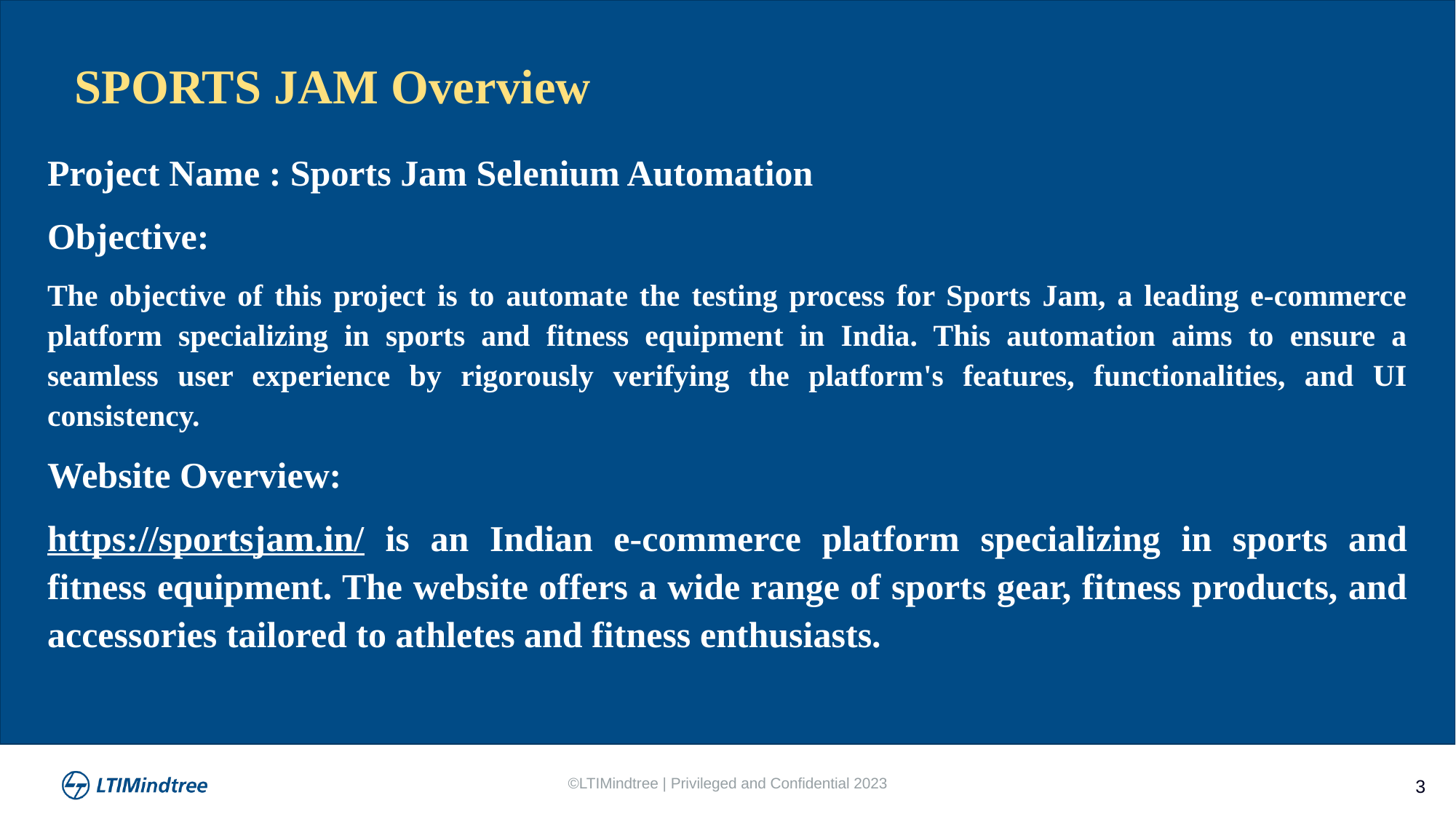

SPORTS JAM Overview
Project Name : Sports Jam Selenium Automation
Objective:
The objective of this project is to automate the testing process for Sports Jam, a leading e-commerce platform specializing in sports and fitness equipment in India. This automation aims to ensure a seamless user experience by rigorously verifying the platform's features, functionalities, and UI consistency.
Website Overview:
https://sportsjam.in/ is an Indian e-commerce platform specializing in sports and fitness equipment. The website offers a wide range of sports gear, fitness products, and accessories tailored to athletes and fitness enthusiasts.